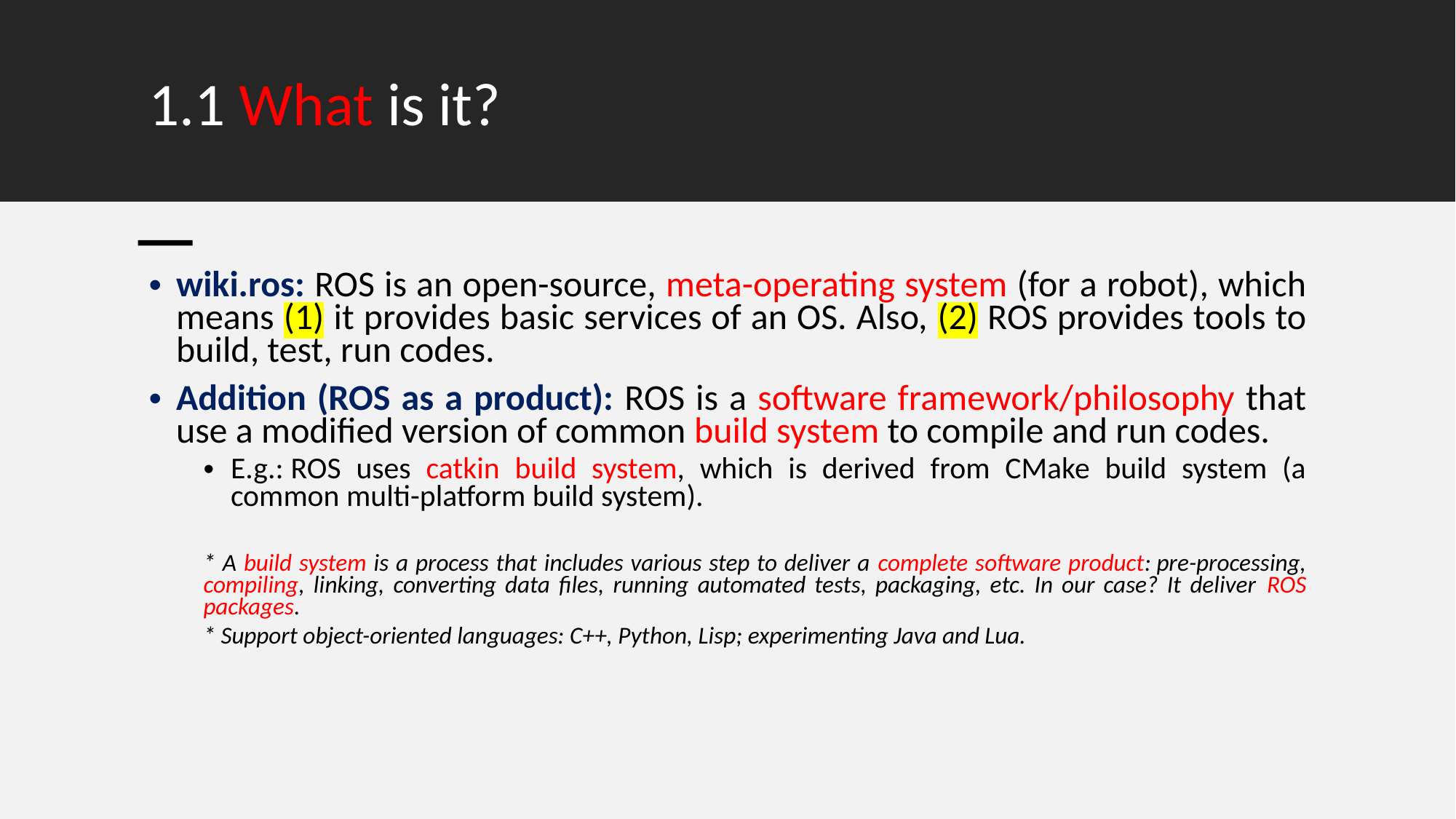

# 1.1 What is it?

wiki.ros: ROS is an open-source, meta-operating system (for a robot), which means (1) it provides basic services of an OS. Also, (2) ROS provides tools to build, test, run codes.
Addition (ROS as a product): ROS is a software framework/philosophy that use a modified version of common build system to compile and run codes.
E.g.: ROS uses catkin build system, which is derived from CMake build system (a common multi-platform build system).

* A build system is a process that includes various step to deliver a complete software product: pre-processing, compiling, linking, converting data files, running automated tests, packaging, etc. In our case? It deliver ROS packages.
* Support object-oriented languages: C++, Python, Lisp; experimenting Java and Lua.